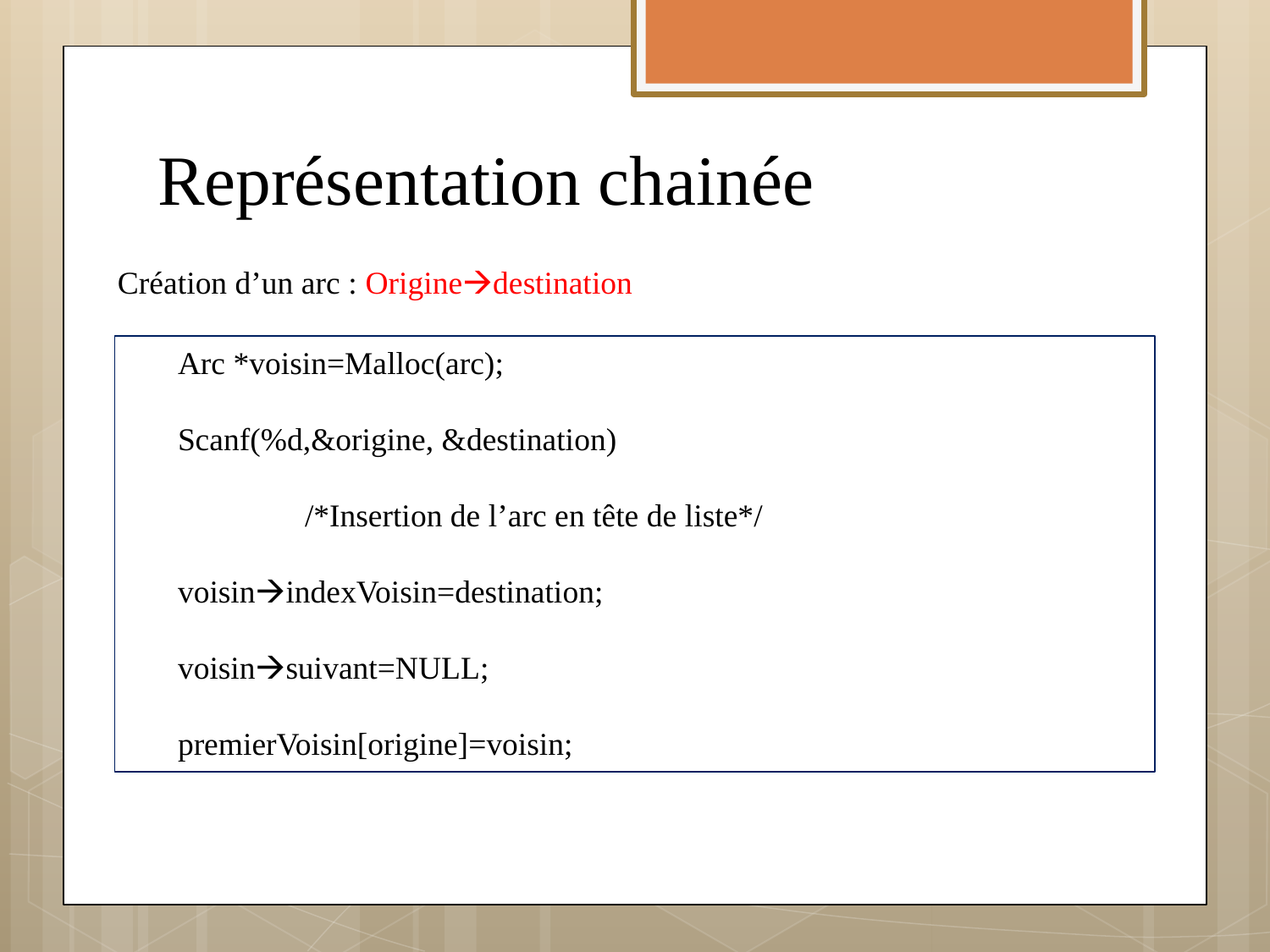

# Représentation chainée
Création d’un arc : Origine🡪destination
Arc *voisin=Malloc(arc);

Scanf(%d,&origine, &destination)

	/*Insertion de l’arc en tête de liste*/

voisin🡪indexVoisin=destination;

voisin🡪suivant=NULL;

premierVoisin[origine]=voisin;